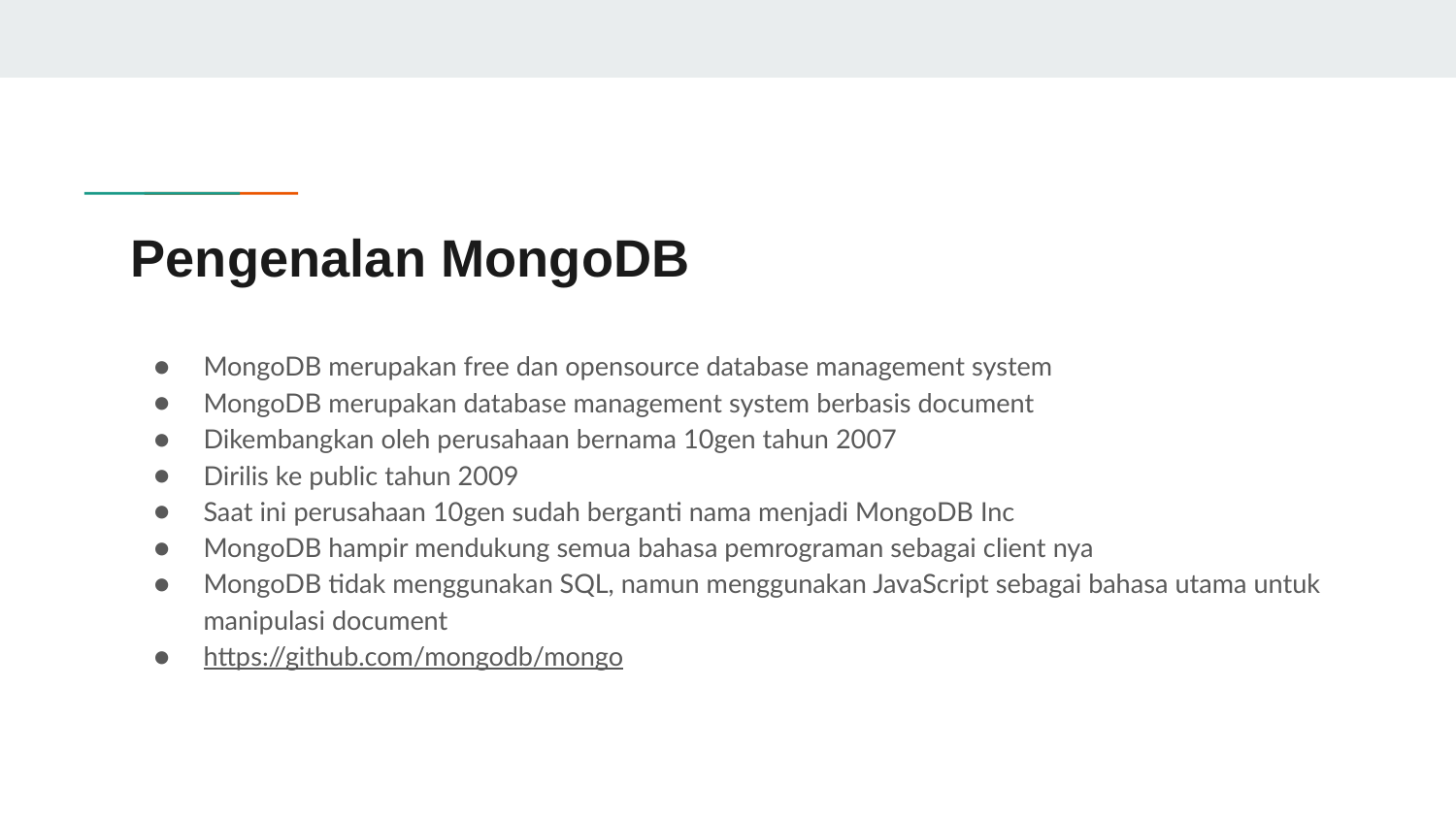

# Pengenalan MongoDB
MongoDB merupakan free dan opensource database management system
MongoDB merupakan database management system berbasis document
Dikembangkan oleh perusahaan bernama 10gen tahun 2007
Dirilis ke public tahun 2009
Saat ini perusahaan 10gen sudah berganti nama menjadi MongoDB Inc
MongoDB hampir mendukung semua bahasa pemrograman sebagai client nya
MongoDB tidak menggunakan SQL, namun menggunakan JavaScript sebagai bahasa utama untuk manipulasi document
https://github.com/mongodb/mongo